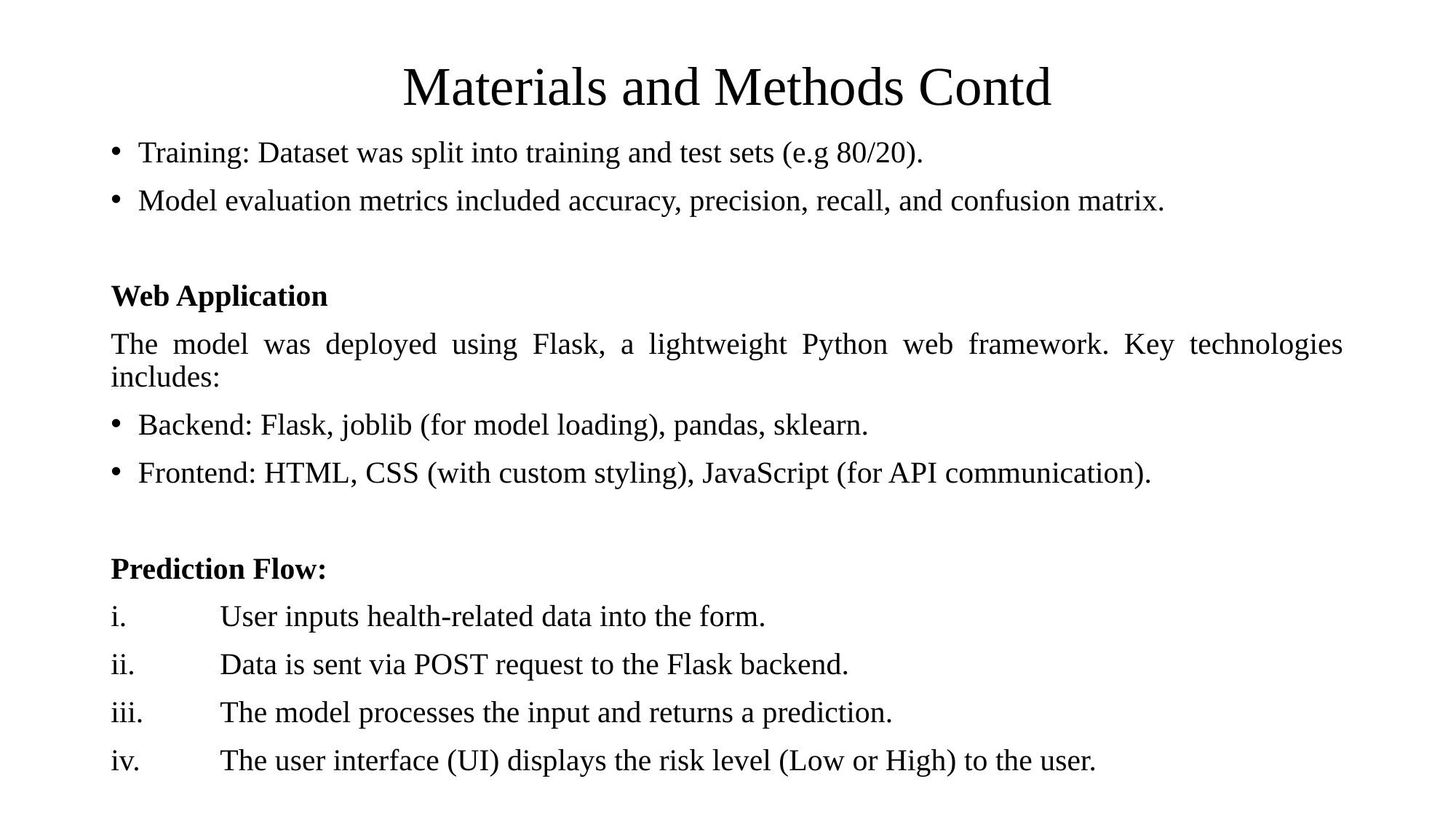

# Materials and Methods Contd
Training: Dataset was split into training and test sets (e.g 80/20).
Model evaluation metrics included accuracy, precision, recall, and confusion matrix.

Web Application
The model was deployed using Flask, a lightweight Python web framework. Key technologies includes:
Backend: Flask, joblib (for model loading), pandas, sklearn.
Frontend: HTML, CSS (with custom styling), JavaScript (for API communication).

Prediction Flow:
i.	User inputs health-related data into the form.
ii. 	Data is sent via POST request to the Flask backend.
iii. 	The model processes the input and returns a prediction.
iv.	The user interface (UI) displays the risk level (Low or High) to the user.